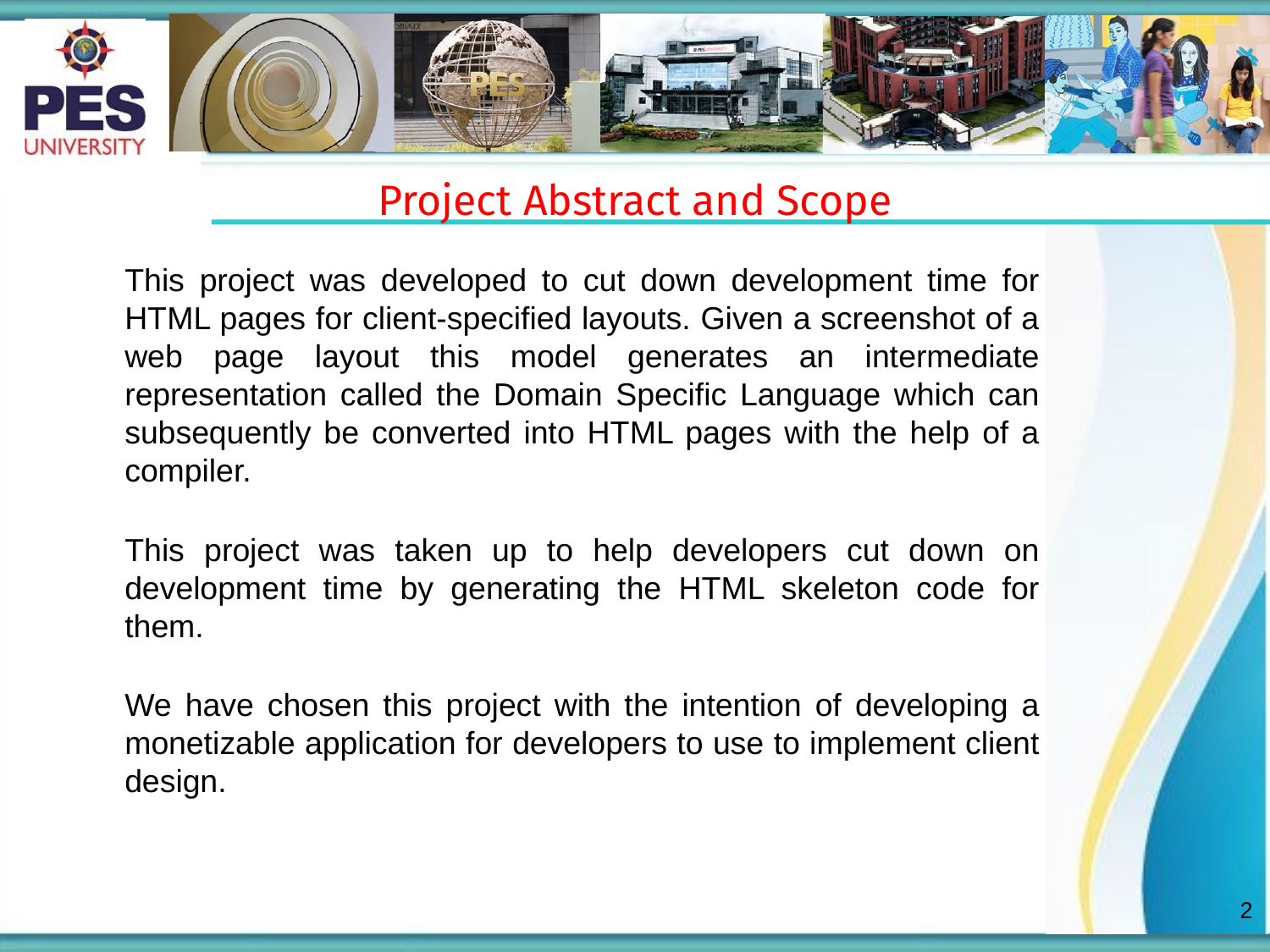

# Project Abstract and Scope
This project was developed to cut down development time for HTML pages for client-specified layouts. Given a screenshot of a web page layout this model generates an intermediate representation called the Domain Specific Language which can subsequently be converted into HTML pages with the help of a compiler.

This project was taken up to help developers cut down on development time by generating the HTML skeleton code for them.

We have chosen this project with the intention of developing a monetizable application for developers to use to implement client design.
2